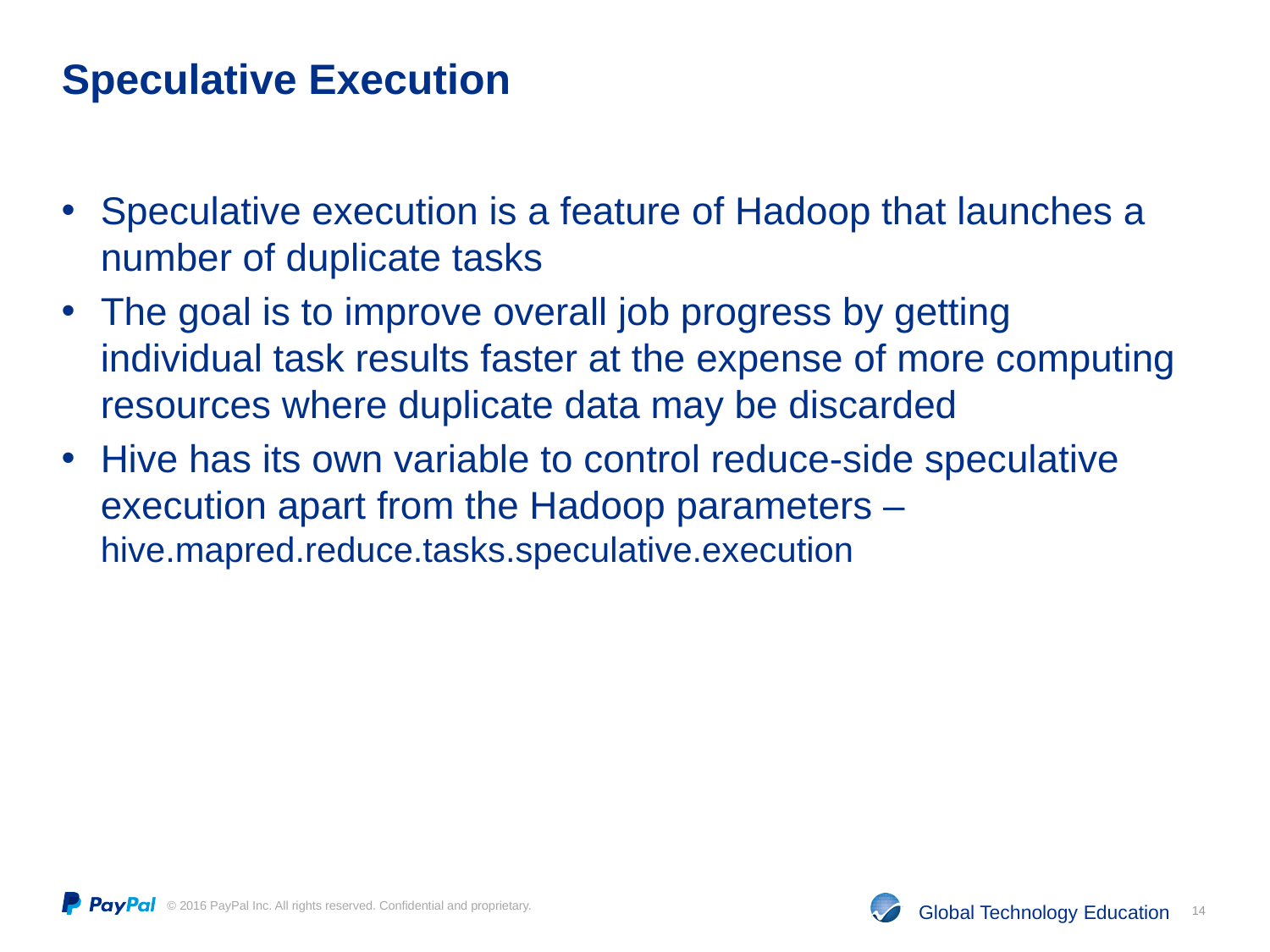

# Speculative Execution
Speculative execution is a feature of Hadoop that launches a number of duplicate tasks
The goal is to improve overall job progress by getting individual task results faster at the expense of more computing resources where duplicate data may be discarded
Hive has its own variable to control reduce-side speculative execution apart from the Hadoop parameters – hive.mapred.reduce.tasks.speculative.execution
14